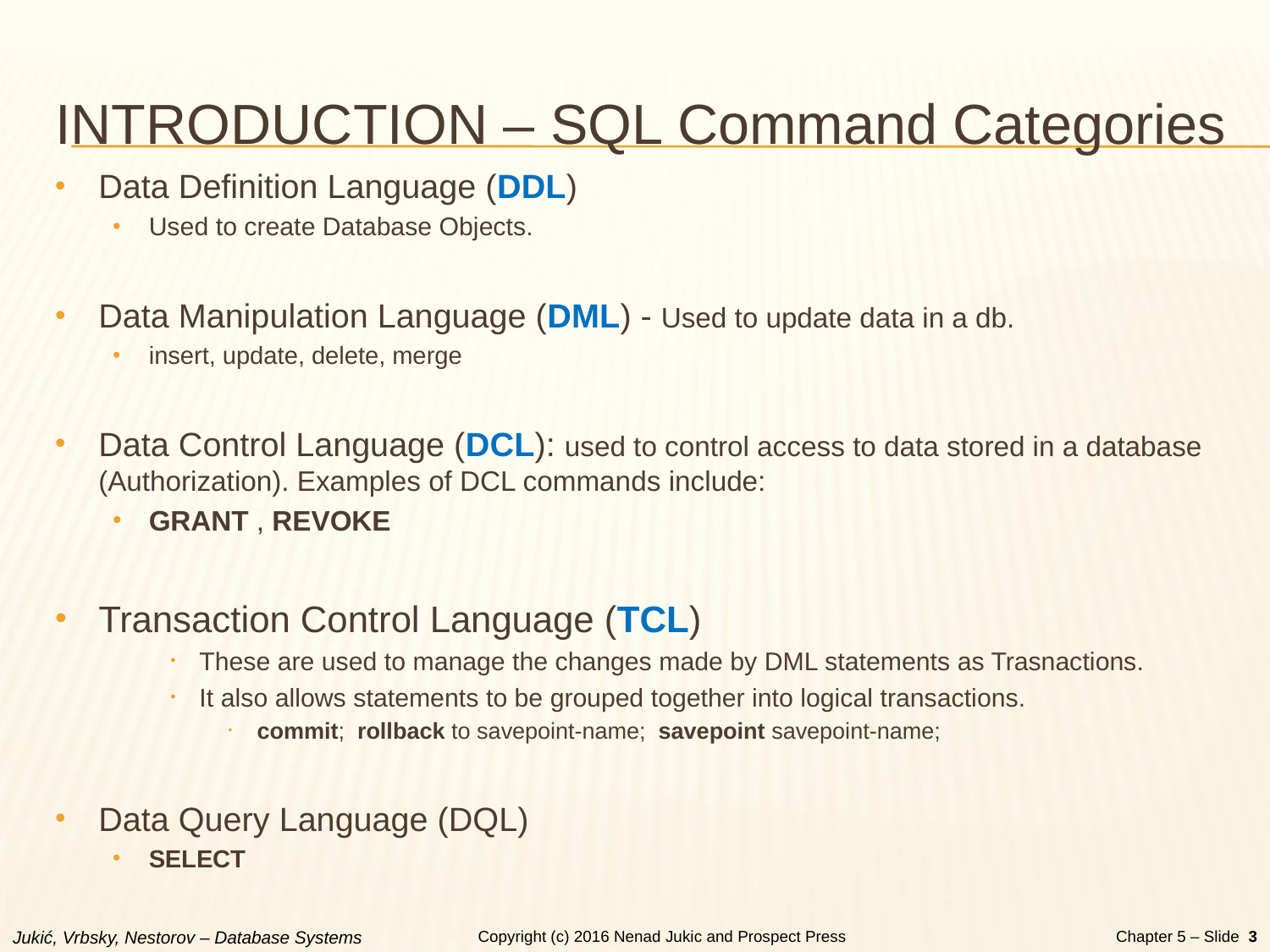

# INTRODUCTION – SQL Command Categories
Data Definition Language (DDL)
Used to create Database Objects.

Data Manipulation Language (DML) - Used to update data in a db.
insert, update, delete, merge

Data Control Language (DCL): used to control access to data stored in a database (Authorization). Examples of DCL commands include:
GRANT , REVOKE

Transaction Control Language (TCL)
These are used to manage the changes made by DML statements as Trasnactions.
It also allows statements to be grouped together into logical transactions.
commit;  rollback to savepoint-name;  savepoint savepoint-name;

Data Query Language (DQL)
SELECT
Jukić, Vrbsky, Nestorov – Database Systems
Chapter 5 – Slide  3